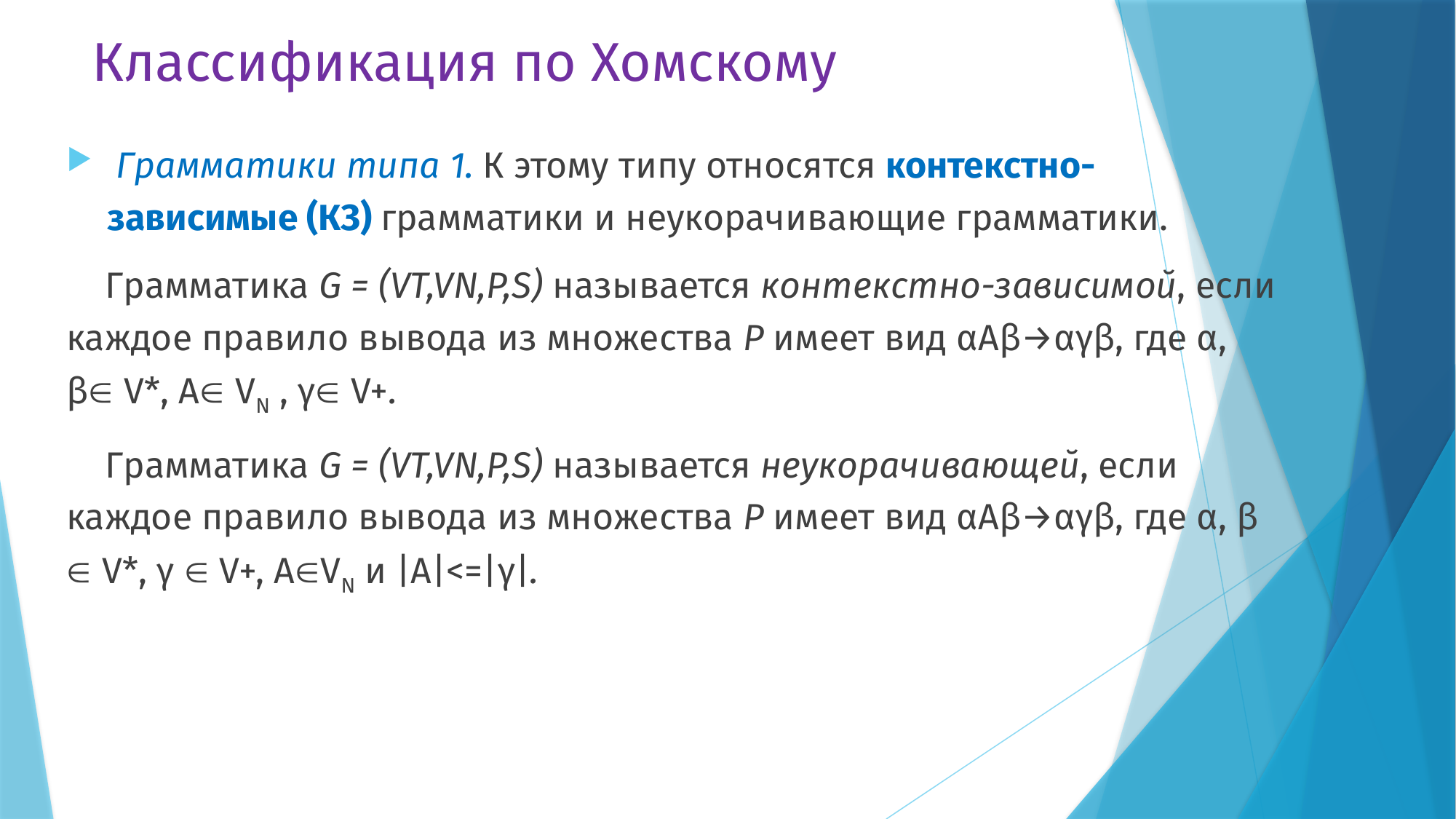

# Классификация по Хомскому
 Грамматики типа 1. К этому типу относятся контекстно-зависимые (КЗ) грамматики и неукорачивающие грамматики.
    Грамматика G = (VT,VN,P,S) называется контекстно-зависимой, если каждое правило вывода из множества Р имеет вид αAβ→αγβ, где α, β∈ V*, A∈ VN , γ∈ V+.
    Грамматика G = (VT,VN,P,S) называется неукорачивающей, если каждое правило вывода из множества Р имеет вид αAβ→αγβ, где α, β ∈ V*, γ ∈ V+, A∈VN и |A|<=|γ|.